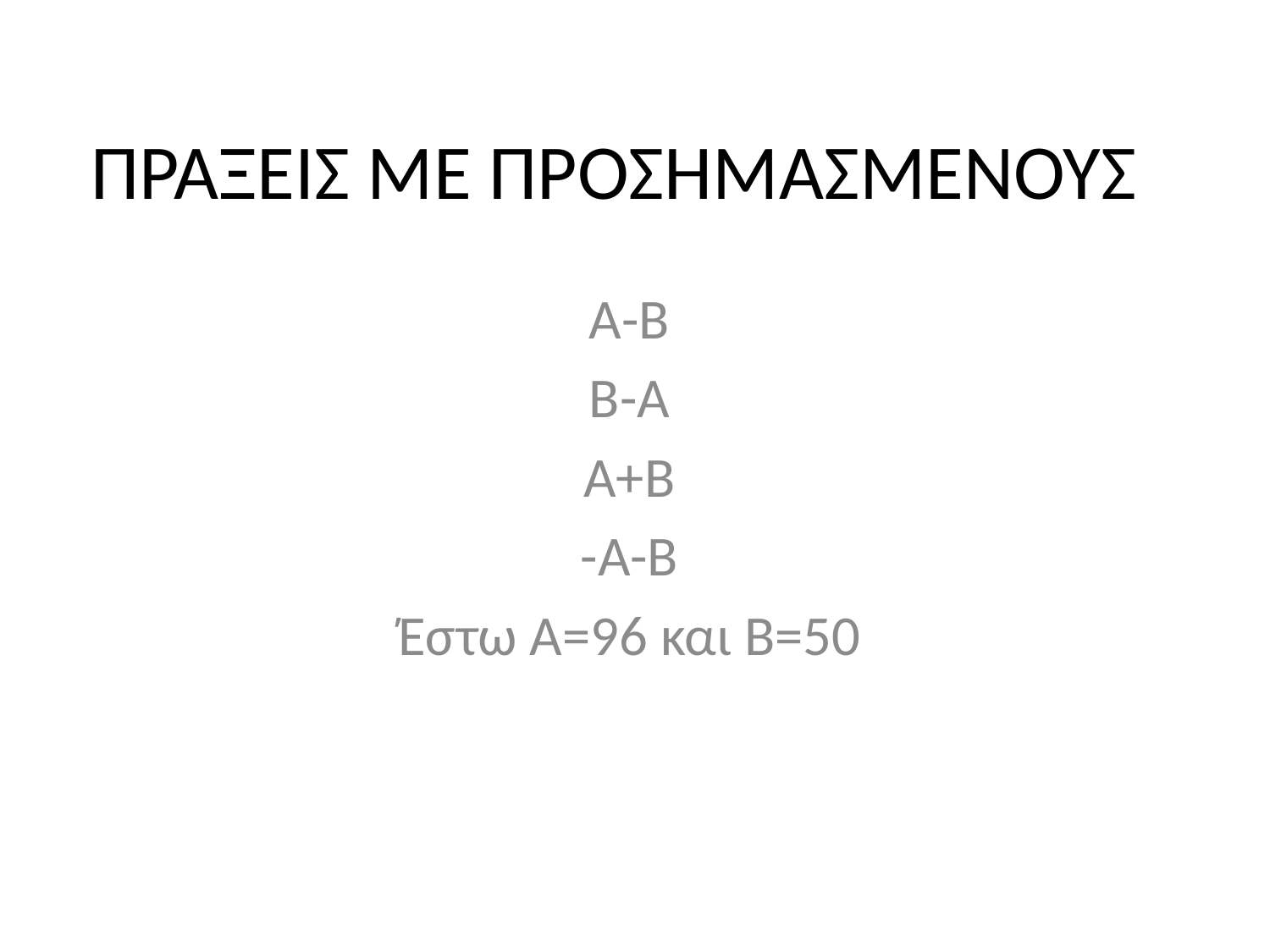

# ΠΡΑΞΕΙΣ ΜΕ ΠΡΟΣΗΜΑΣΜΕΝΟΥΣ
Α-Β
Β-A
Α+Β
-Α-Β
Έστω Α=96 και Β=50